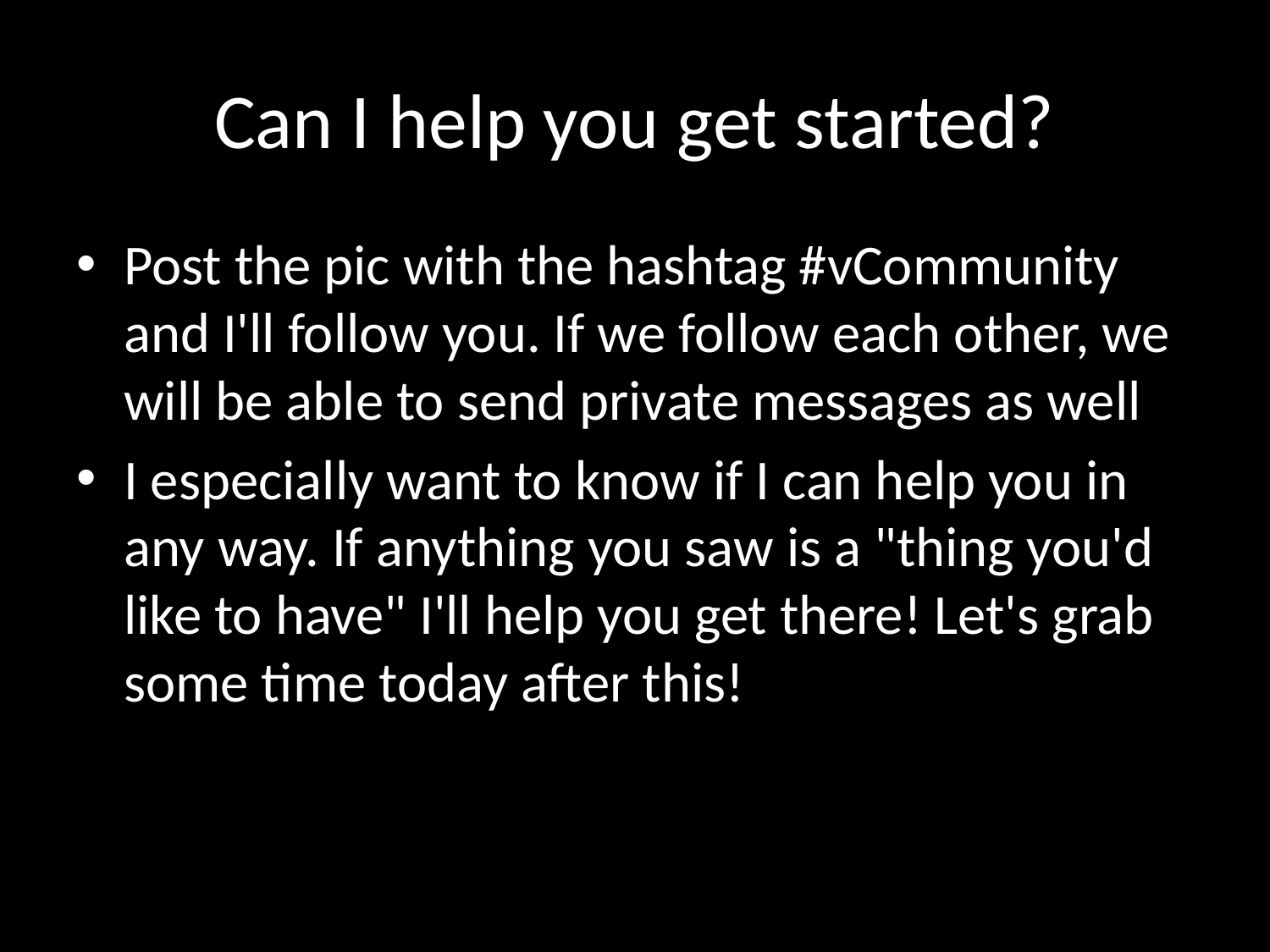

# Can I help you get started?
Post the pic with the hashtag #vCommunity and I'll follow you. If we follow each other, we will be able to send private messages as well
I especially want to know if I can help you in any way. If anything you saw is a "thing you'd like to have" I'll help you get there! Let's grab some time today after this!